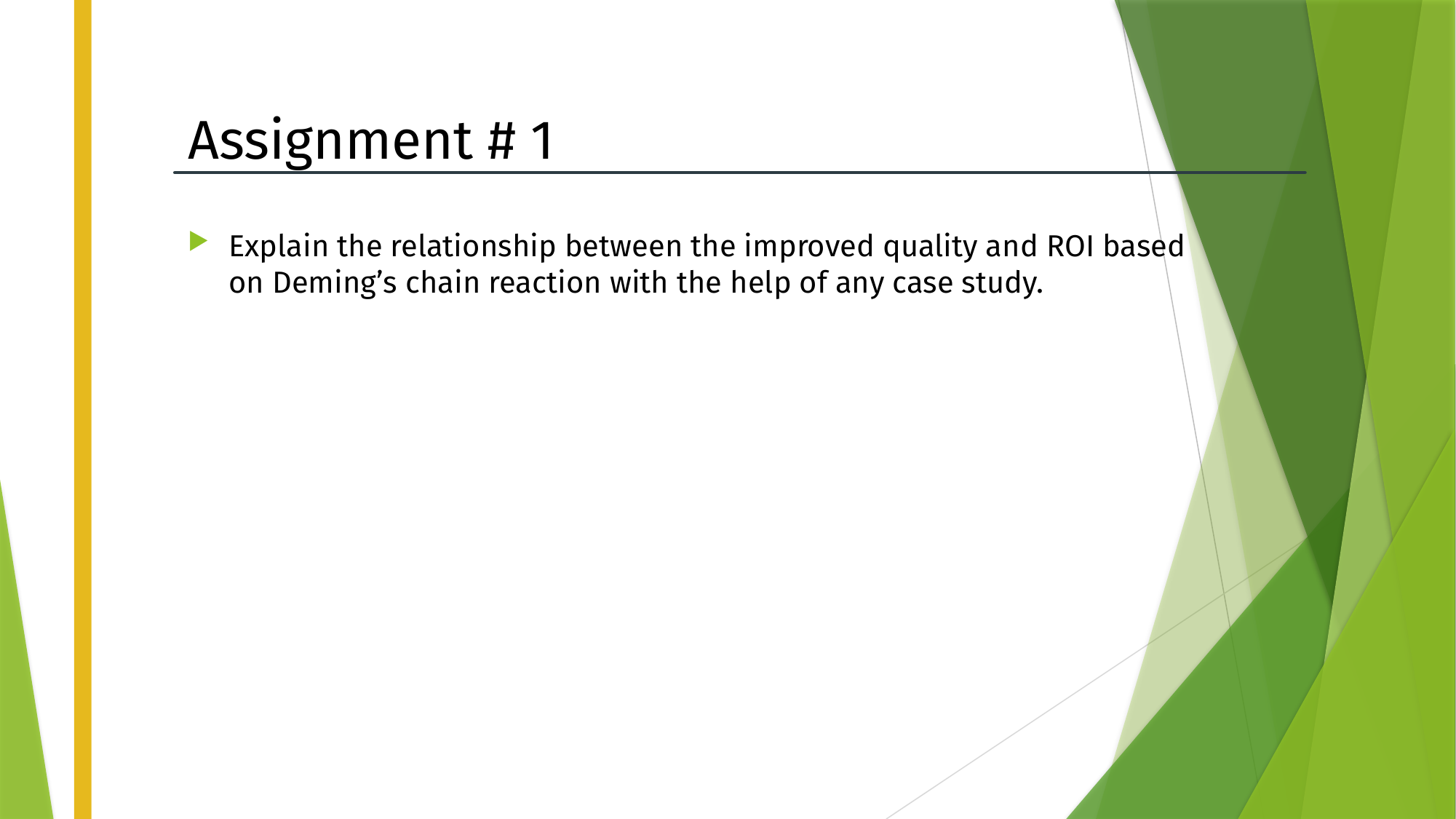

# Assignment # 1
Explain the relationship between the improved quality and ROI based on Deming’s chain reaction with the help of any case study.